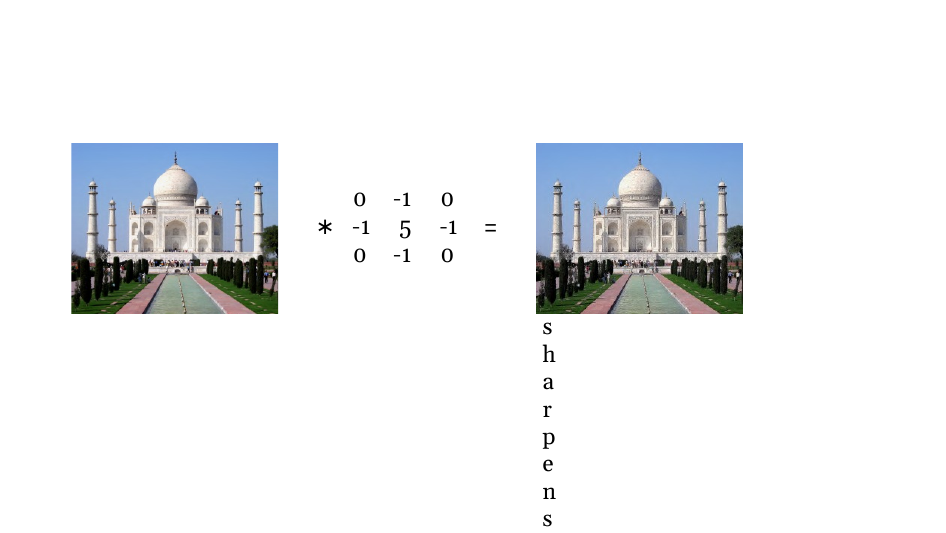

0	-1	0
∗	-1	5	-1	=
0	-1	0

sharpens the image